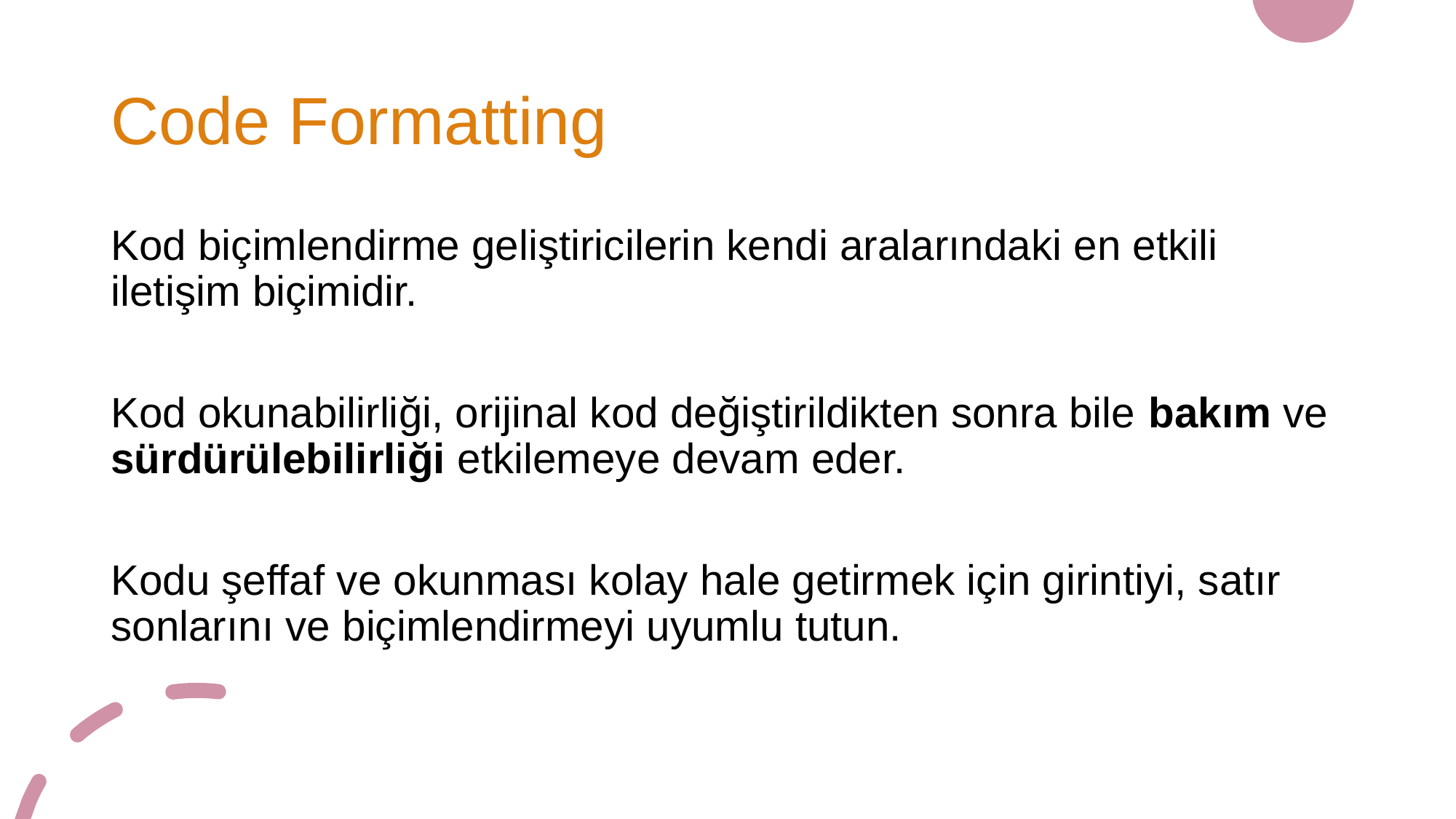

# Code Formatting
Kod biçimlendirme geliştiricilerin kendi aralarındaki en etkili iletişim biçimidir.

Kod okunabilirliği, orijinal kod değiştirildikten sonra bile bakım ve sürdürülebilirliği etkilemeye devam eder.

Kodu şeffaf ve okunması kolay hale getirmek için girintiyi, satır sonlarını ve biçimlendirmeyi uyumlu tutun.